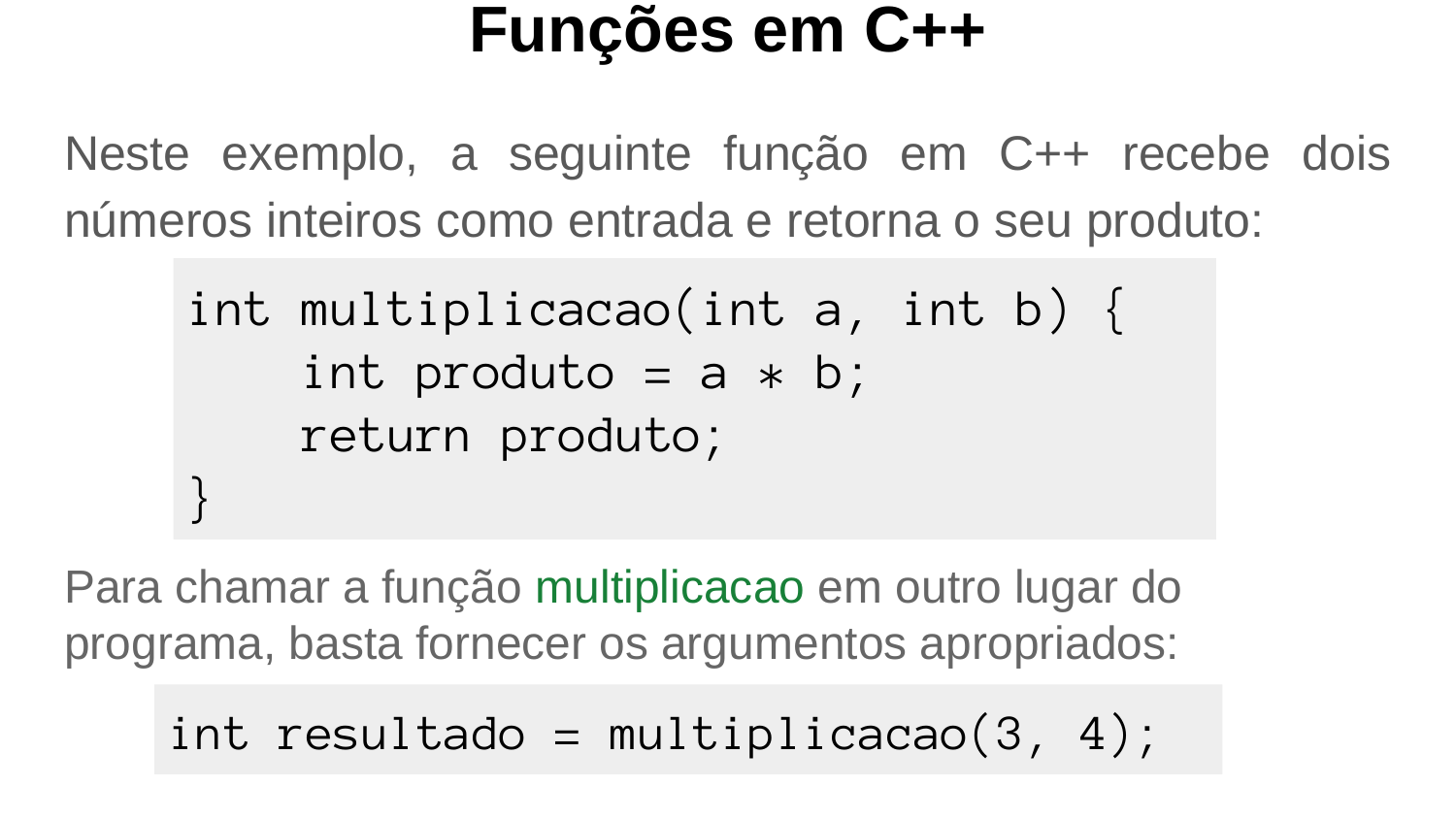

# Funções em C++
Neste exemplo, a seguinte função em C++ recebe dois números inteiros como entrada e retorna o seu produto:
int multiplicacao(int a, int b) {
    int produto = a * b;
    return produto;
}
Para chamar a função multiplicacao em outro lugar do programa, basta fornecer os argumentos apropriados:
int resultado = multiplicacao(3, 4);